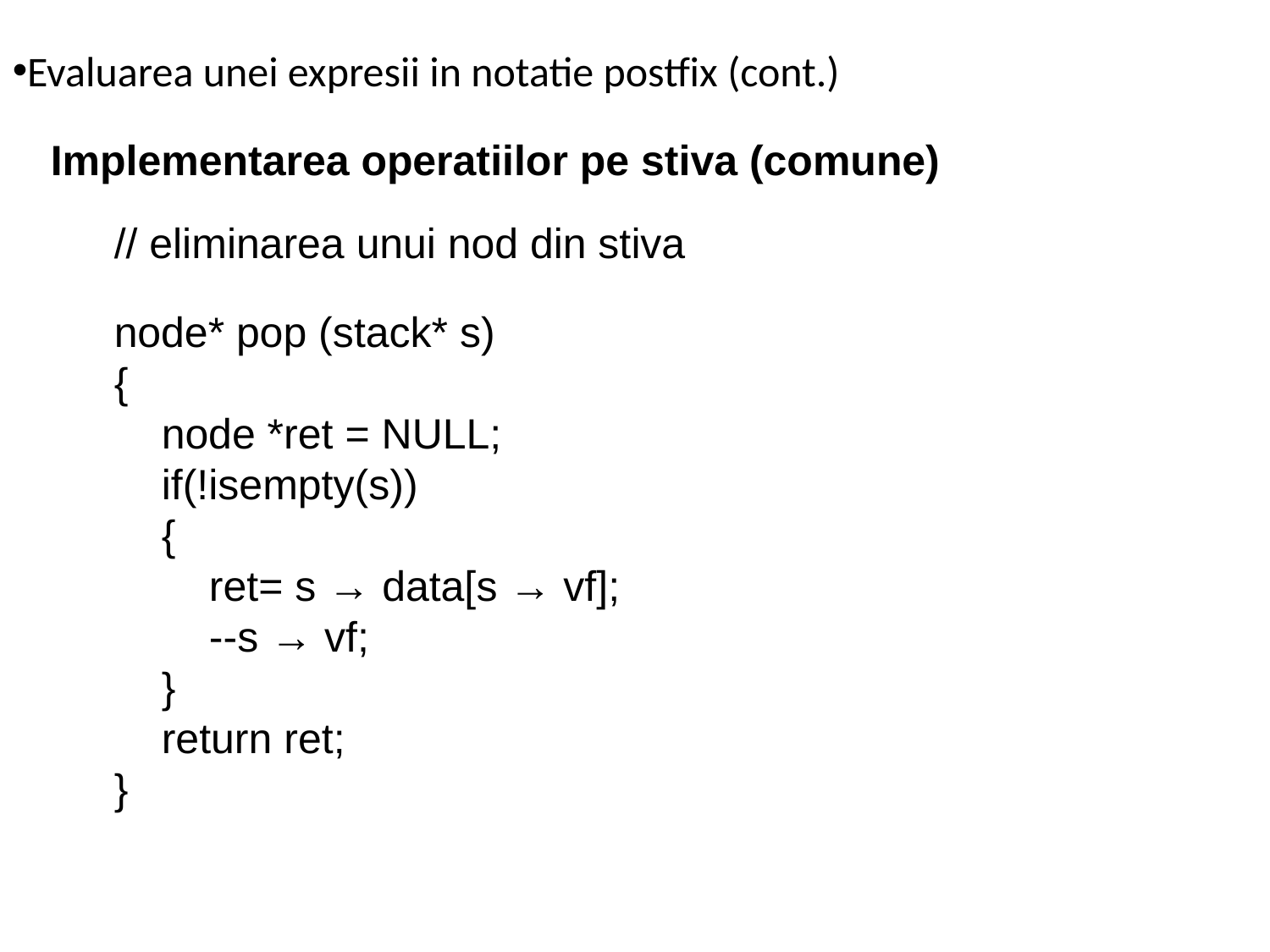

Evaluarea unei expresii in notatie postfix (cont.)
Implementarea operatiilor pe stiva (comune)
// eliminarea unui nod din stiva

node* pop (stack* s)
{
    node *ret = NULL;
    if(!isempty(s))
    {
        ret= s → data[s → vf];
        --s → vf;
    }
    return ret;
}